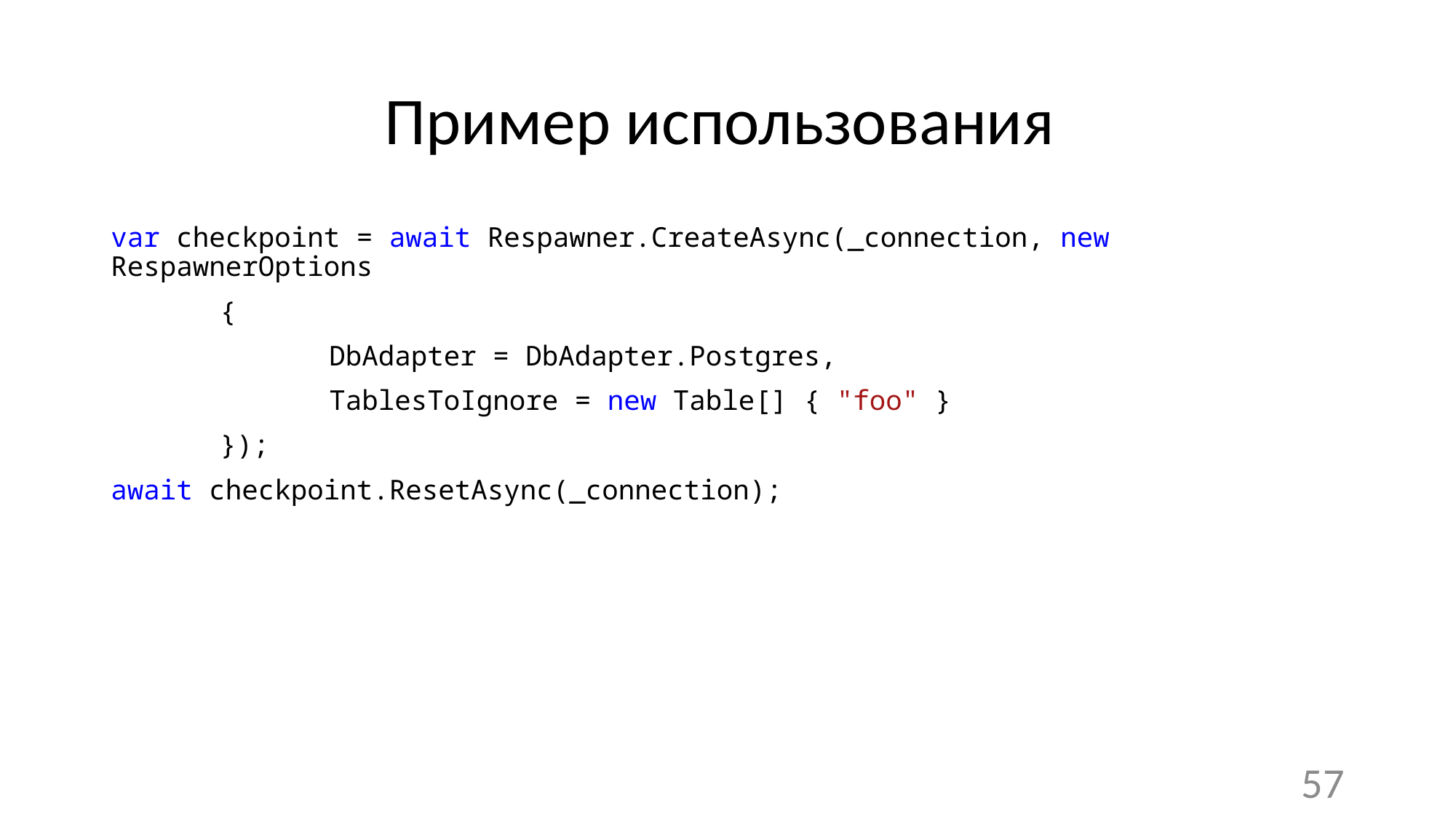

# Пример использования
var checkpoint = await Respawner.CreateAsync(_connection, new RespawnerOptions
	{
		DbAdapter = DbAdapter.Postgres,
		TablesToIgnore = new Table[] { "foo" }
	});
await checkpoint.ResetAsync(_connection);
57